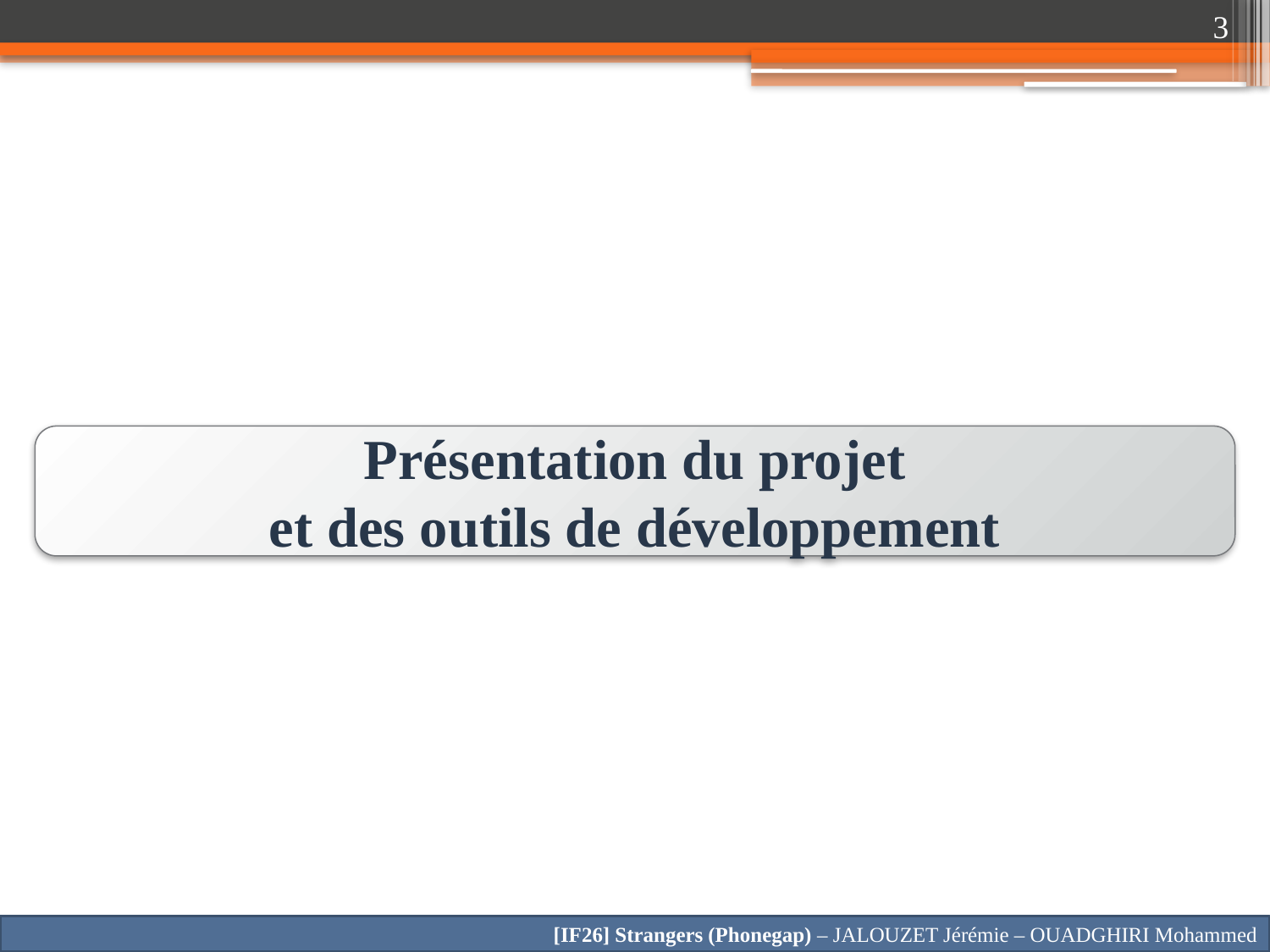

3
Présentation du projet
et des outils de développement
[IF26] Strangers (Phonegap) – JALOUZET Jérémie – OUADGHIRI Mohammed